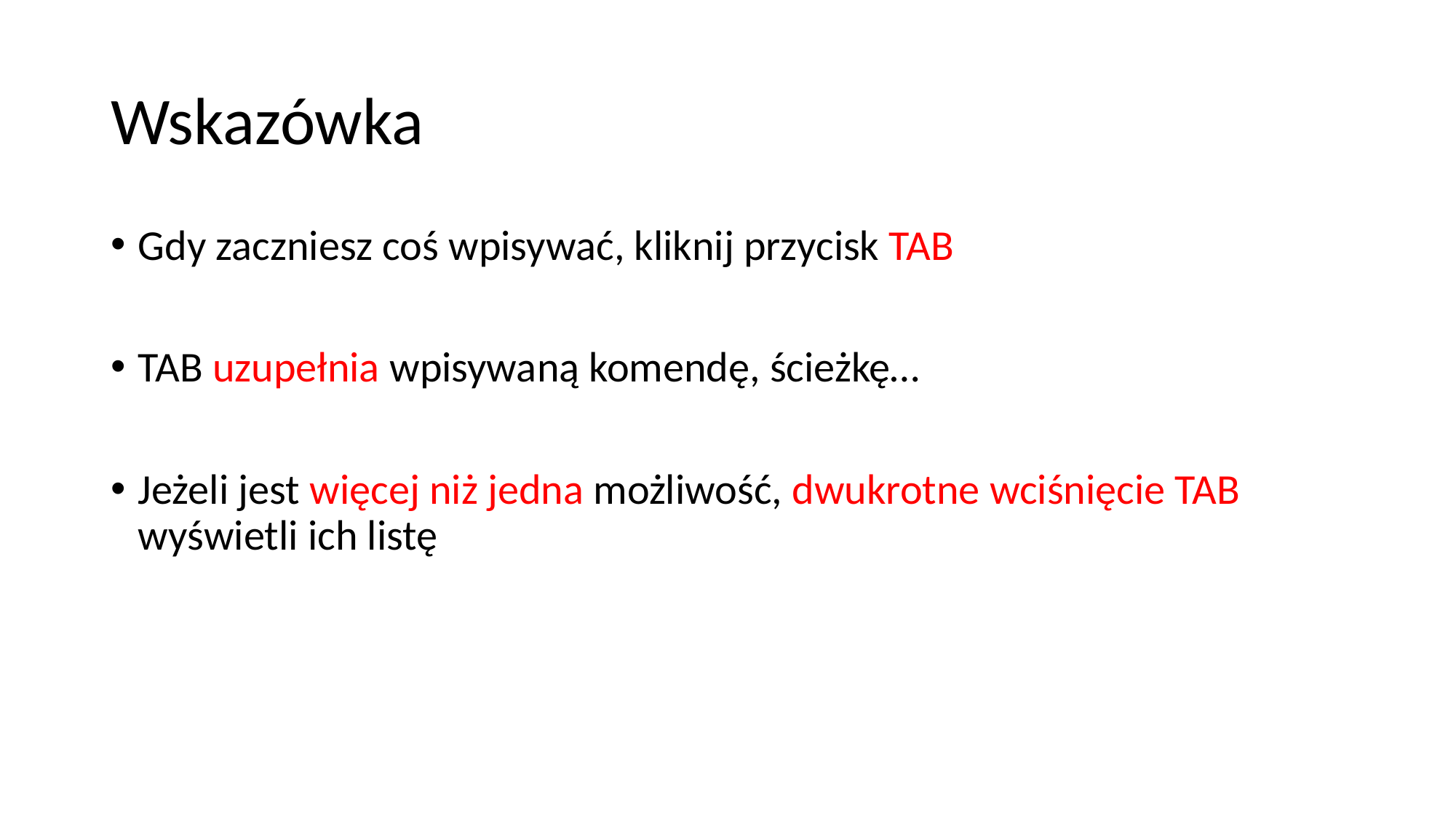

# Wskazówka
Gdy zaczniesz coś wpisywać, kliknij przycisk TAB

TAB uzupełnia wpisywaną komendę, ścieżkę…

Jeżeli jest więcej niż jedna możliwość, dwukrotne wciśnięcie TAB wyświetli ich listę